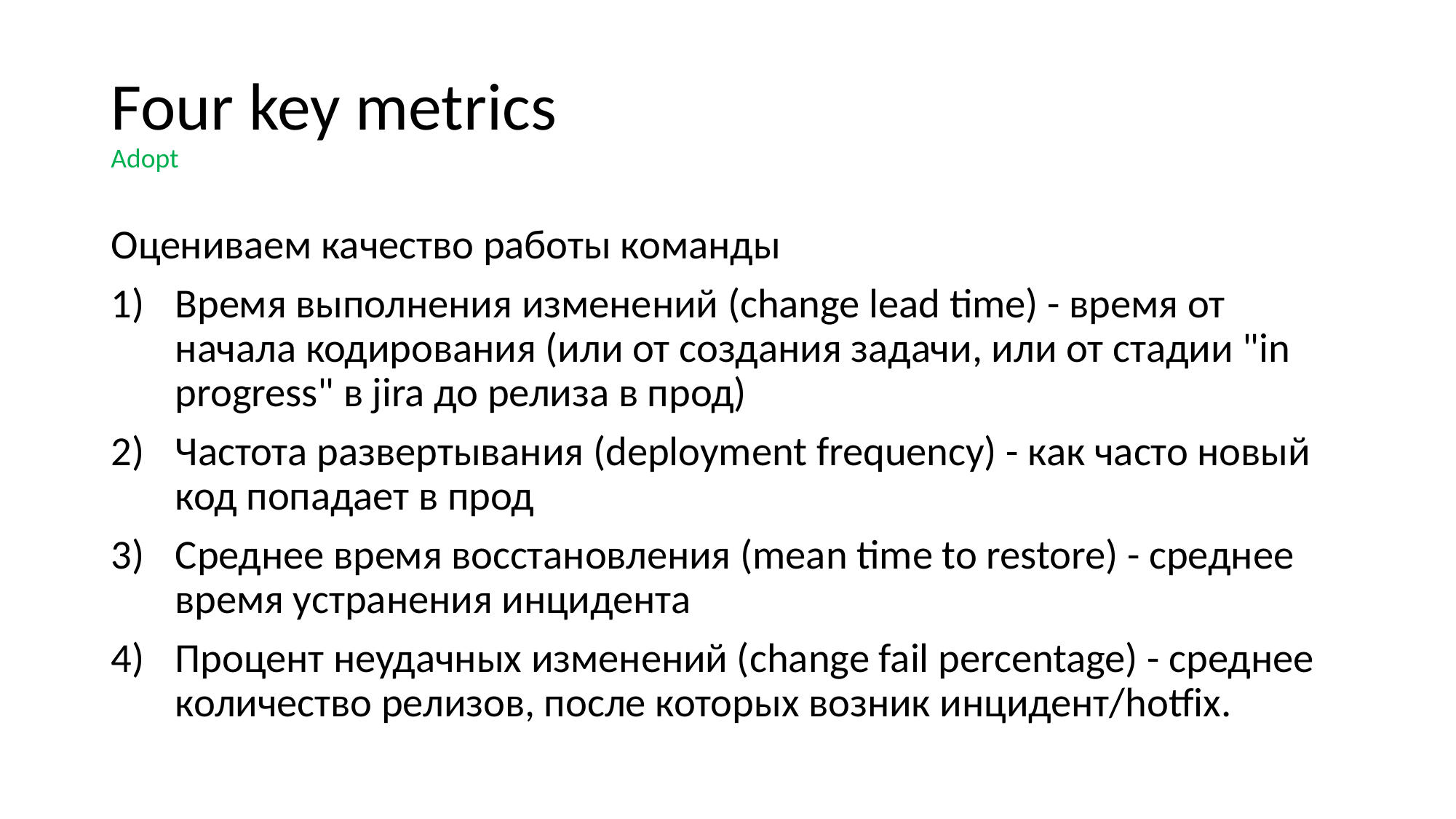

# Four key metrics Adopt
Оцениваем качество работы команды
Время выполнения изменений (change lead time) - время от начала кодирования (или от создания задачи, или от стадии "in progress" в jira до релиза в прод)
Частота развертывания (deployment frequency) - как часто новый код попадает в прод
Среднее время восстановления (mean time to restore) - среднее время устранения инцидента
Процент неудачных изменений (change fail percentage) - среднее количество релизов, после которых возник инцидент/hotfix.